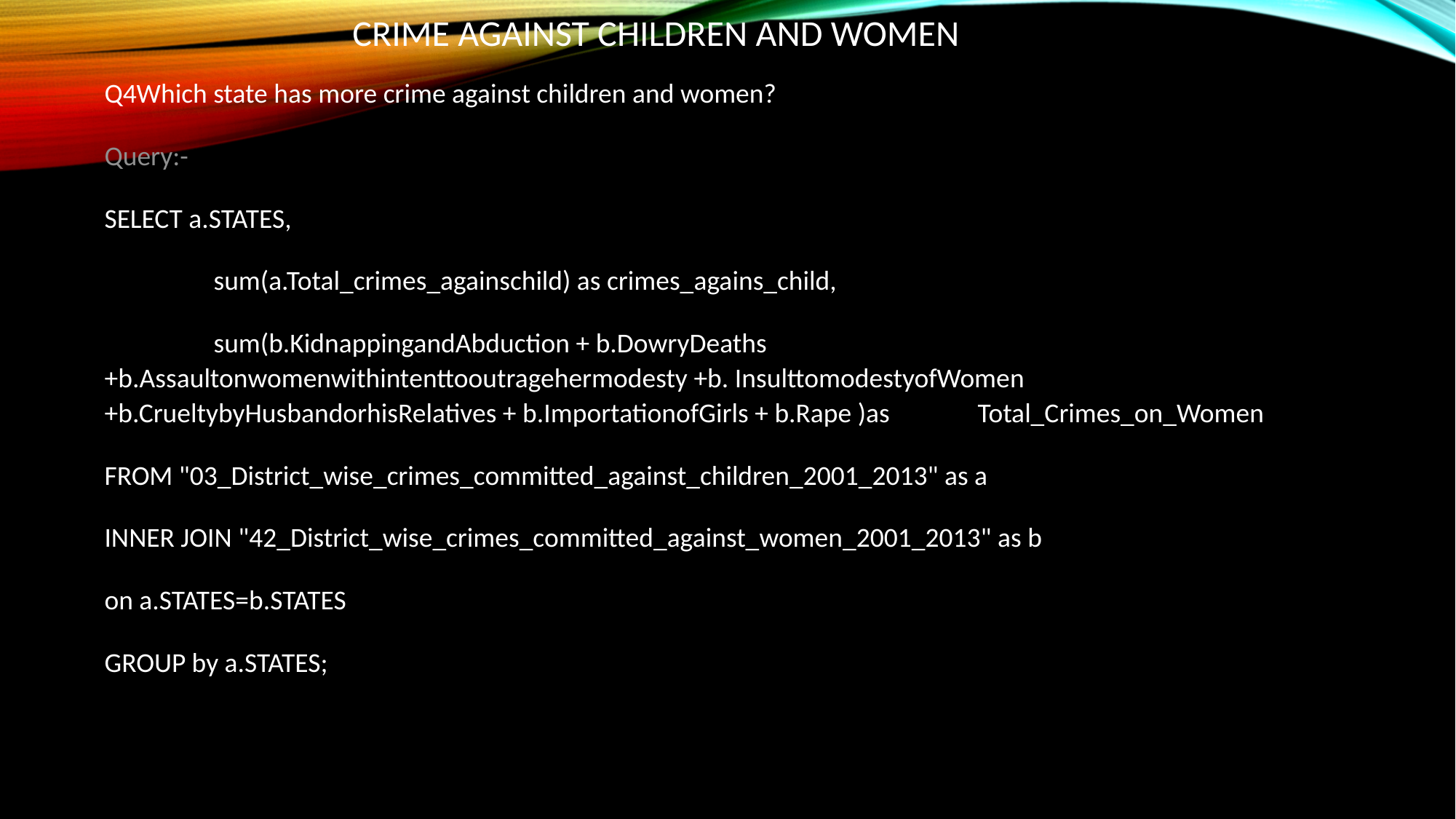

# Crime against Children and Women
Q4Which state has more crime against children and women?
Query:-
SELECT a.STATES,
	sum(a.Total_crimes_againschild) as crimes_agains_child,
	sum(b.KidnappingandAbduction + b.DowryDeaths 	+b.Assaultonwomenwithintenttooutragehermodesty +b. InsulttomodestyofWomen 	+b.CrueltybyHusbandorhisRelatives + b.ImportationofGirls + b.Rape )as 	Total_Crimes_on_Women
FROM "03_District_wise_crimes_committed_against_children_2001_2013" as a
INNER JOIN "42_District_wise_crimes_committed_against_women_2001_2013" as b
on a.STATES=b.STATES
GROUP by a.STATES;